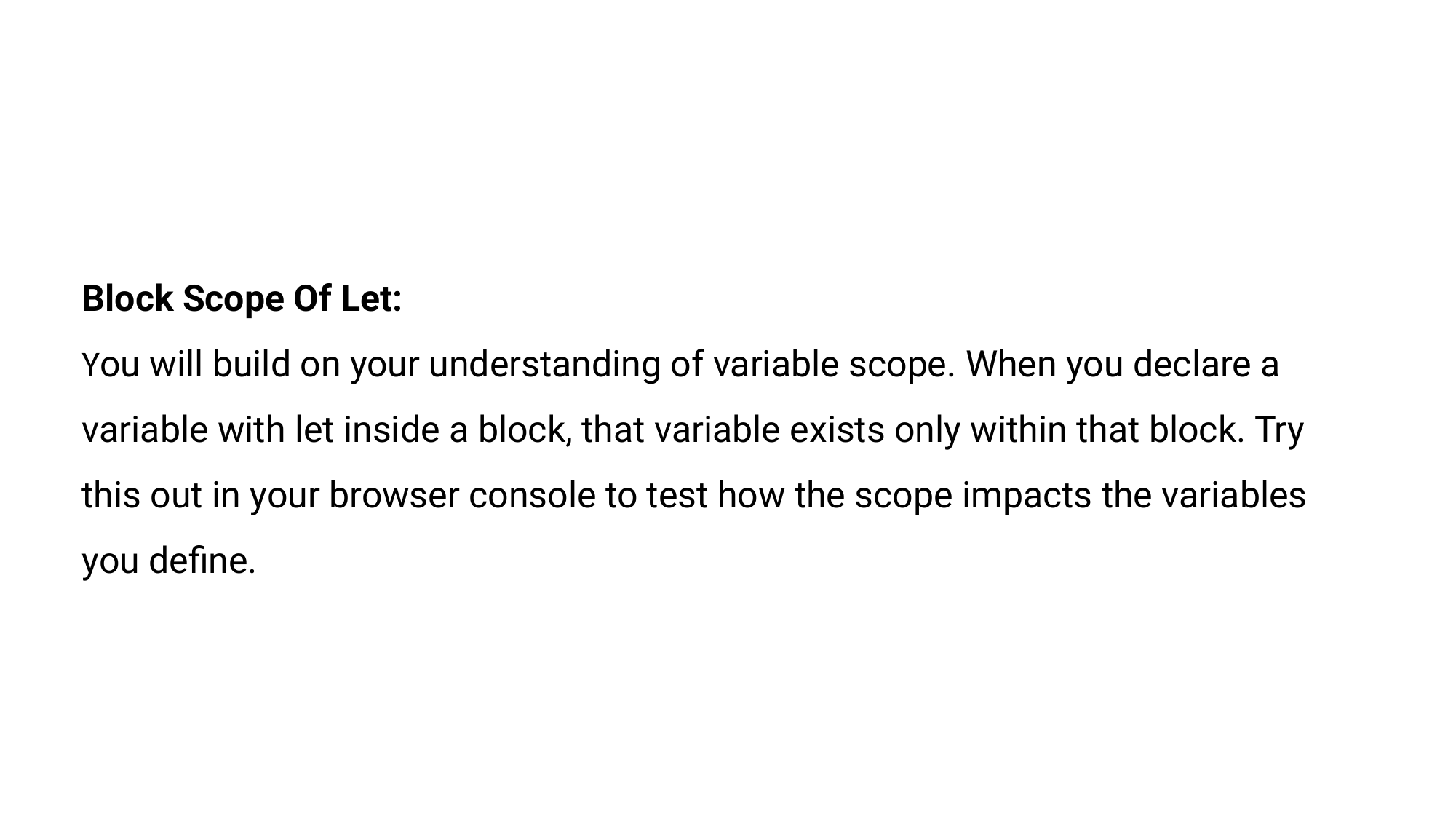

Block Scope Of Let:
You will build on your understanding of variable scope. When you declare a variable with let inside a block, that variable exists only within that block. Try this out in your browser console to test how the scope impacts the variables you define.